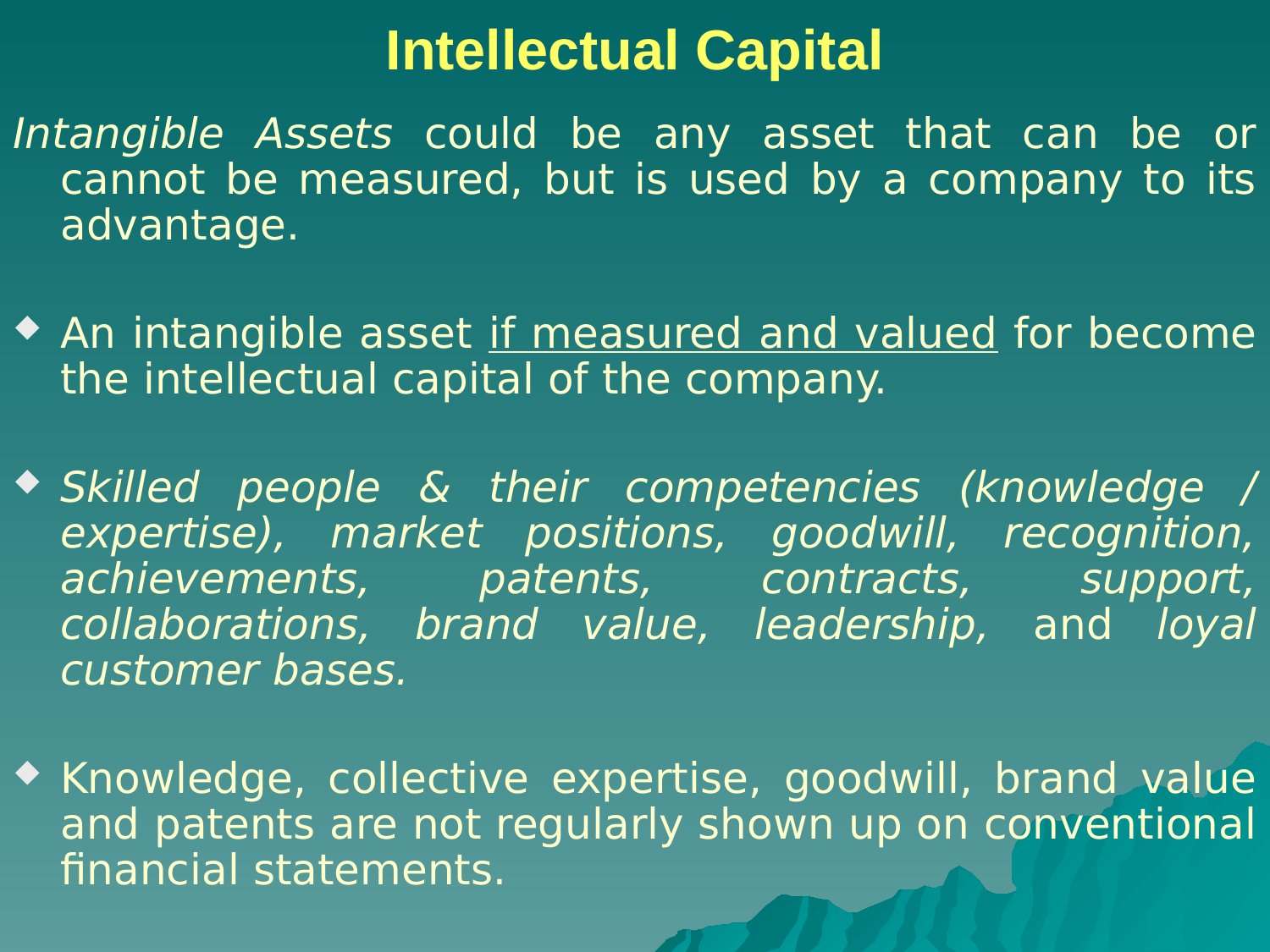

# Intellectual Capital
Intangible Assets could be any asset that can be or cannot be measured, but is used by a company to its advantage.

An intangible asset if measured and valued for become the intellectual capital of the company.

Skilled people & their competencies (knowledge / expertise), market positions, goodwill, recognition, achievements, patents, contracts, support, collaborations, brand value, leadership, and loyal customer bases.

Knowledge, collective expertise, goodwill, brand value and patents are not regularly shown up on conventional financial statements.